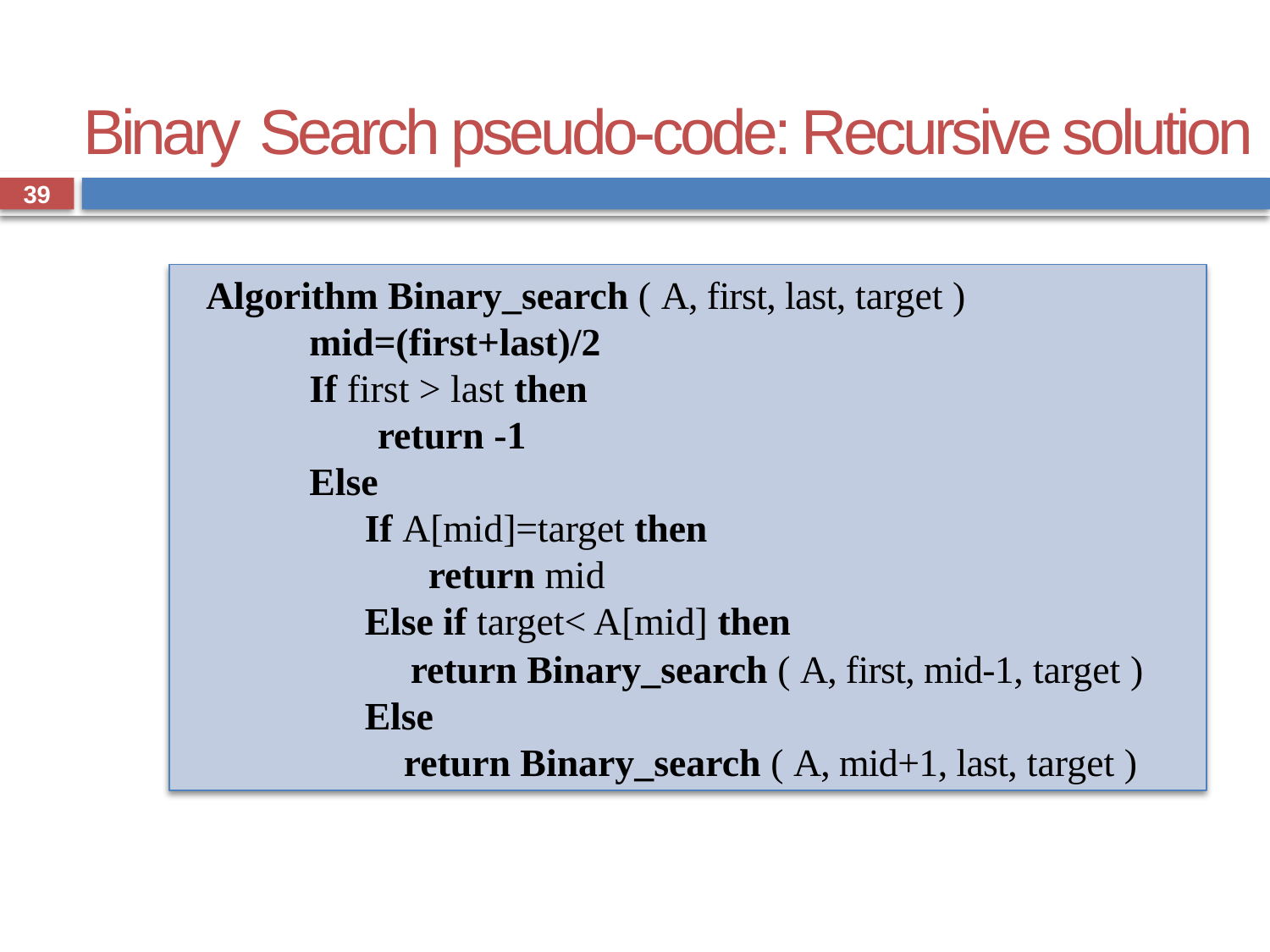

# Binary Search pseudo-code: Recursive solution

39
Algorithm Binary_search ( A, first, last, target )
mid=(first+last)/2
If first > last then
       return -1
Else
If A[mid]=target then
return mid
Else if target< A[mid] then
                     return Binary_search ( A, first, mid-1, target )
Else
    return Binary_search ( A, mid+1, last, target )